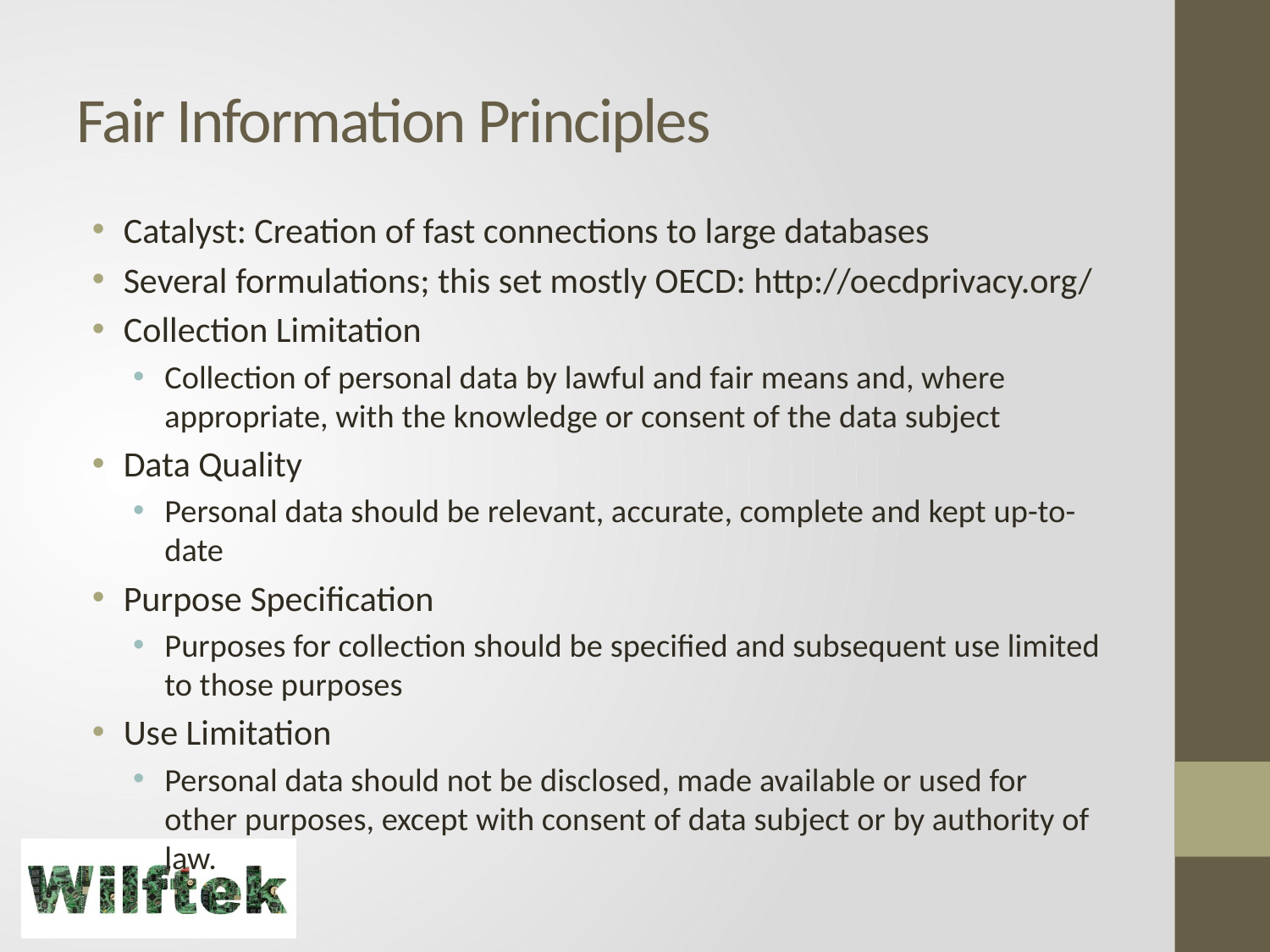

# Fair Information Principles
Catalyst: Creation of fast connections to large databases
Several formulations; this set mostly OECD: http://oecdprivacy.org/
Collection Limitation
Collection of personal data by lawful and fair means and, where appropriate, with the knowledge or consent of the data subject
Data Quality
Personal data should be relevant, accurate, complete and kept up-to-date
Purpose Specification
Purposes for collection should be specified and subsequent use limited to those purposes
Use Limitation
Personal data should not be disclosed, made available or used for other purposes, except with consent of data subject or by authority of law.